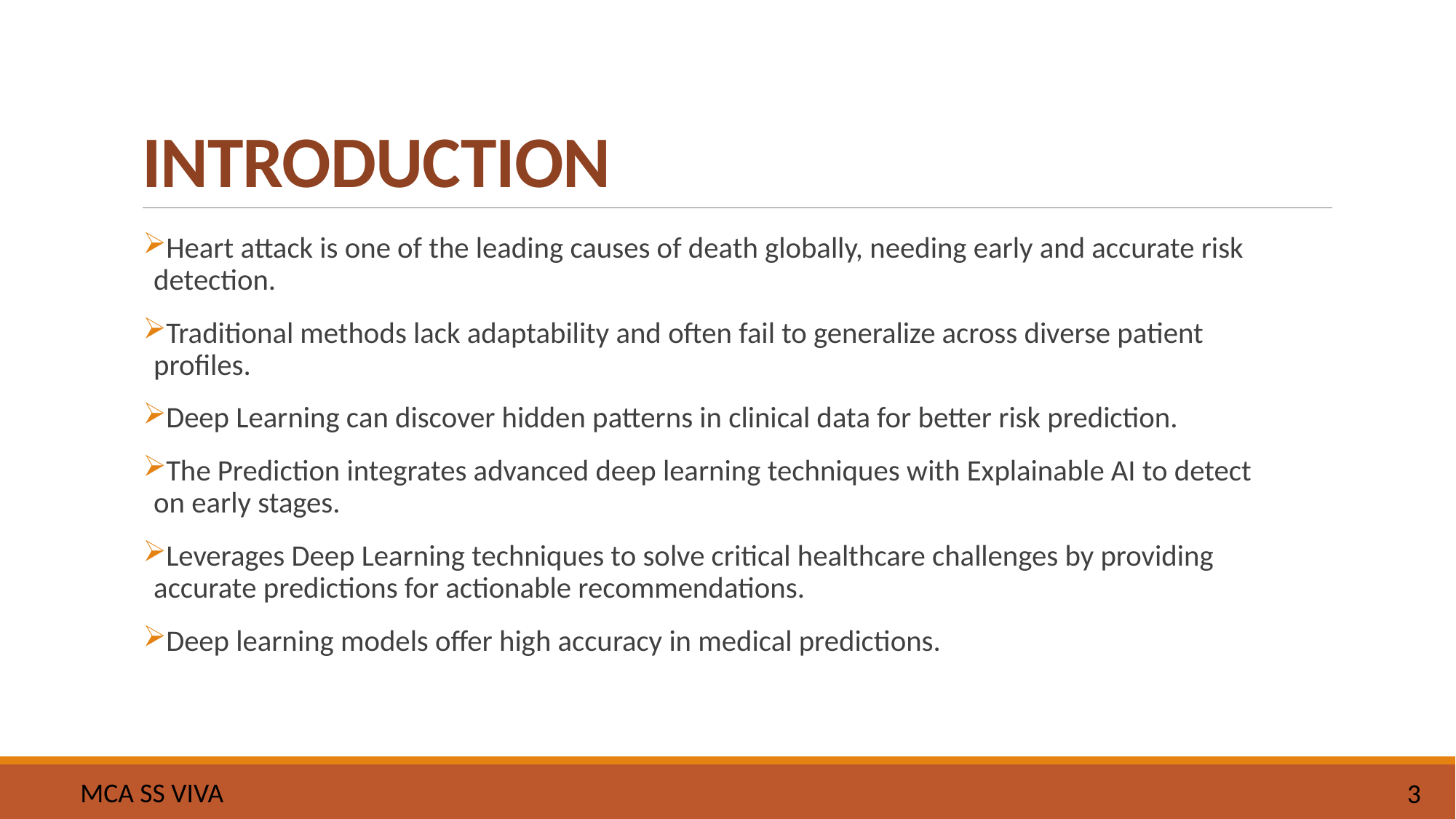

# INTRODUCTION
Heart attack is one of the leading causes of death globally, needing early and accurate risk detection.
Traditional methods lack adaptability and often fail to generalize across diverse patient profiles.
Deep Learning can discover hidden patterns in clinical data for better risk prediction.
The Prediction integrates advanced deep learning techniques with Explainable AI to detect on early stages.
Leverages Deep Learning techniques to solve critical healthcare challenges by providing    accurate predictions for actionable recommendations.
Deep learning models offer high accuracy in medical predictions.

MCA SS VIVA
3